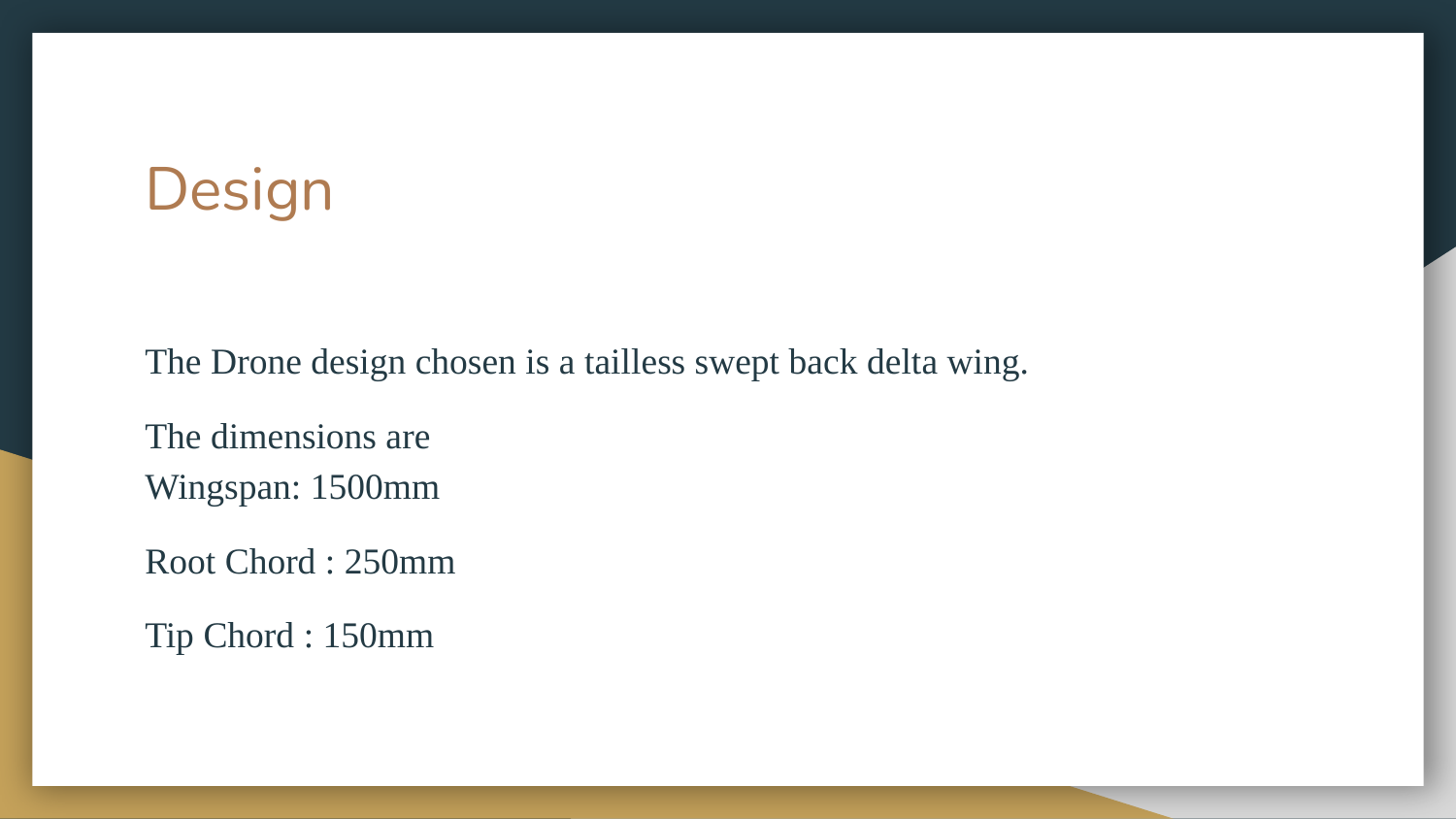

# Design
The Drone design chosen is a tailless swept back delta wing.
The dimensions are
Wingspan: 1500mm
Root Chord : 250mm
Tip Chord : 150mm